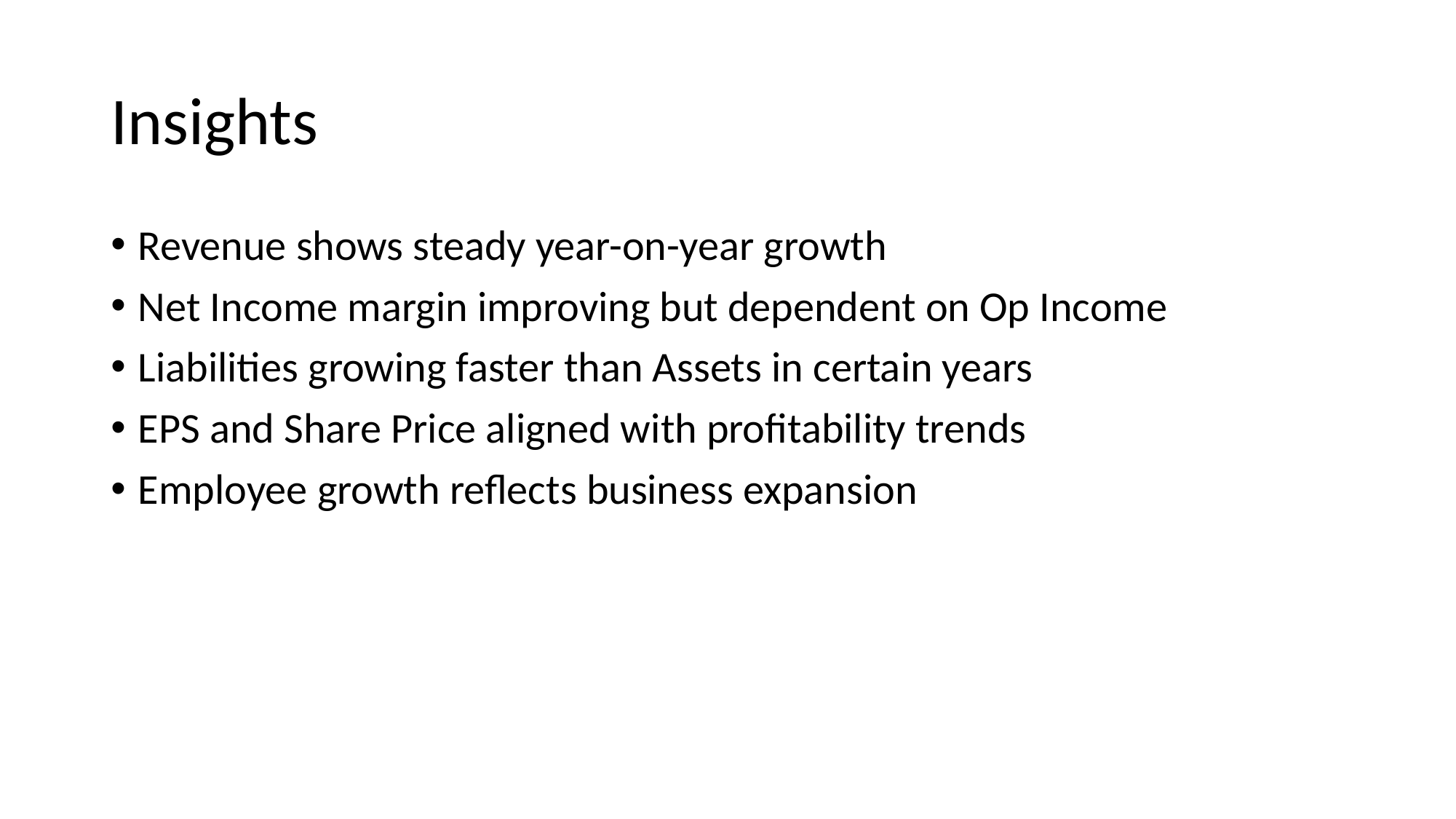

# Insights
Revenue shows steady year-on-year growth
Net Income margin improving but dependent on Op Income
Liabilities growing faster than Assets in certain years
EPS and Share Price aligned with profitability trends
Employee growth reflects business expansion